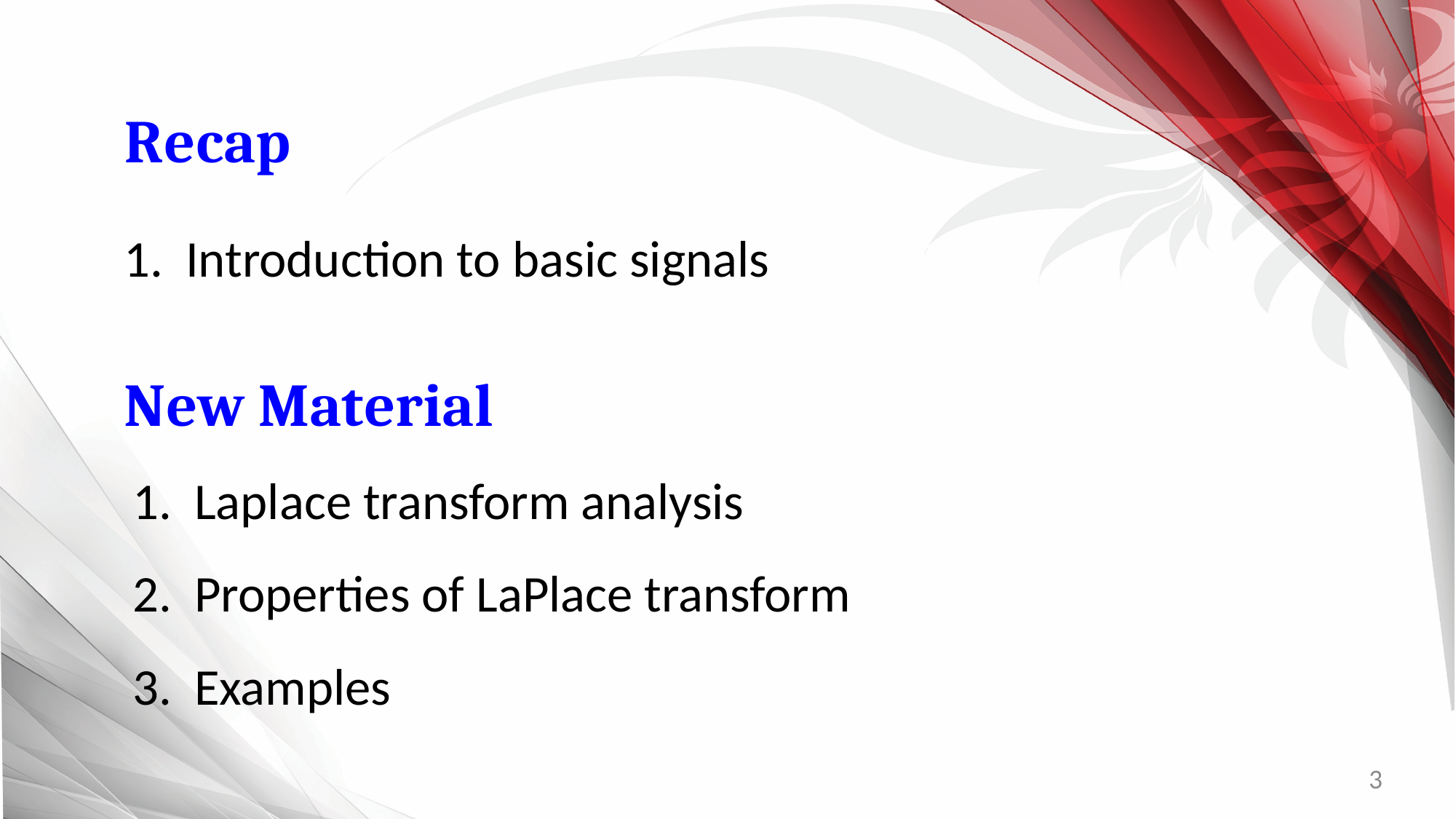

Recap
Introduction to basic signals
New Material
Laplace transform analysis
Properties of LaPlace transform
Examples
3